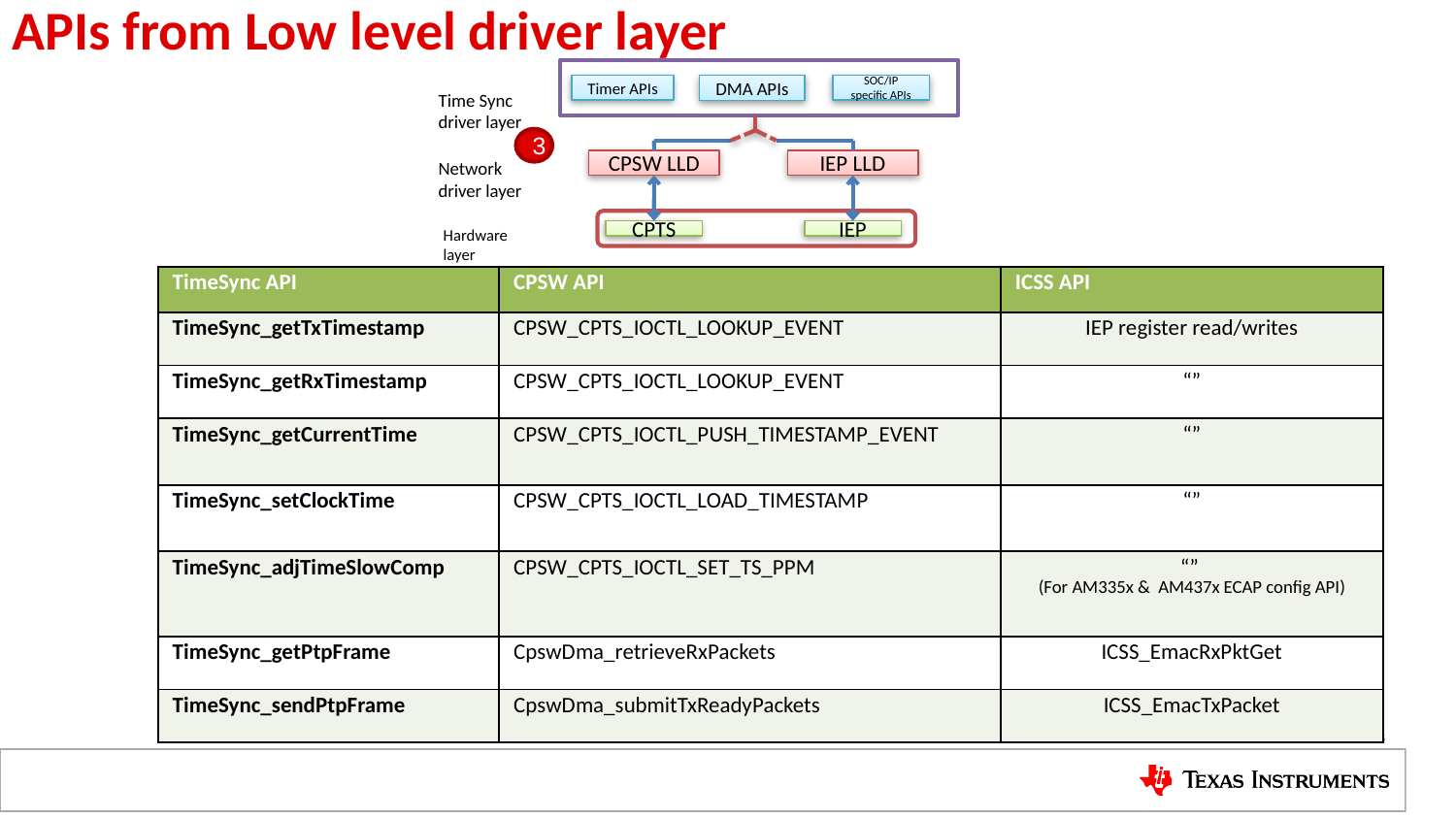

APIs from Low level driver layer

Timer APIs
SOC/IP specific APIs
DMA APIs
Time Sync driver layer
Network driver layer
CPSW LLD
IEP LLD

Hardware layer
CPTS
IEP
3
| TimeSync API | CPSW API | ICSS API |
| --- | --- | --- |
| TimeSync\_getTxTimestamp | CPSW\_CPTS\_IOCTL\_LOOKUP\_EVENT | IEP register read/writes |
| TimeSync\_getRxTimestamp | CPSW\_CPTS\_IOCTL\_LOOKUP\_EVENT | “” |
| TimeSync\_getCurrentTime | CPSW\_CPTS\_IOCTL\_PUSH\_TIMESTAMP\_EVENT | “” |
| TimeSync\_setClockTime | CPSW\_CPTS\_IOCTL\_LOAD\_TIMESTAMP | “” |
| TimeSync\_adjTimeSlowComp | CPSW\_CPTS\_IOCTL\_SET\_TS\_PPM | “” (For AM335x & AM437x ECAP config API) |
| TimeSync\_getPtpFrame | CpswDma\_retrieveRxPackets | ICSS\_EmacRxPktGet |
| TimeSync\_sendPtpFrame | CpswDma\_submitTxReadyPackets | ICSS\_EmacTxPacket |
8